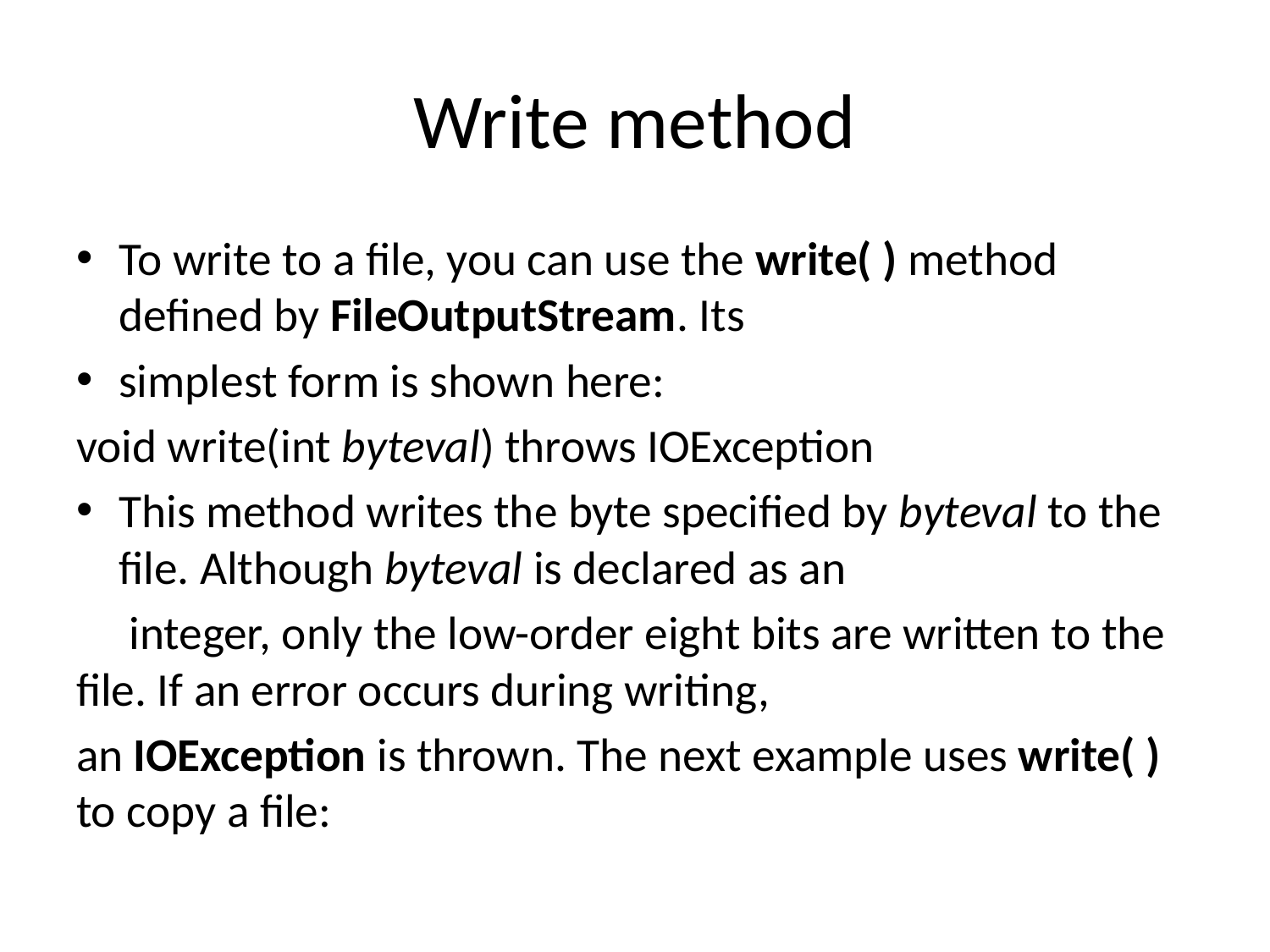

# Write method
To write to a file, you can use the write( ) method defined by FileOutputStream. Its
simplest form is shown here:
void write(int byteval) throws IOException
This method writes the byte specified by byteval to the file. Although byteval is declared as an
     integer, only the low-order eight bits are written to the file. If an error occurs during writing,
an IOException is thrown. The next example uses write( ) to copy a file: